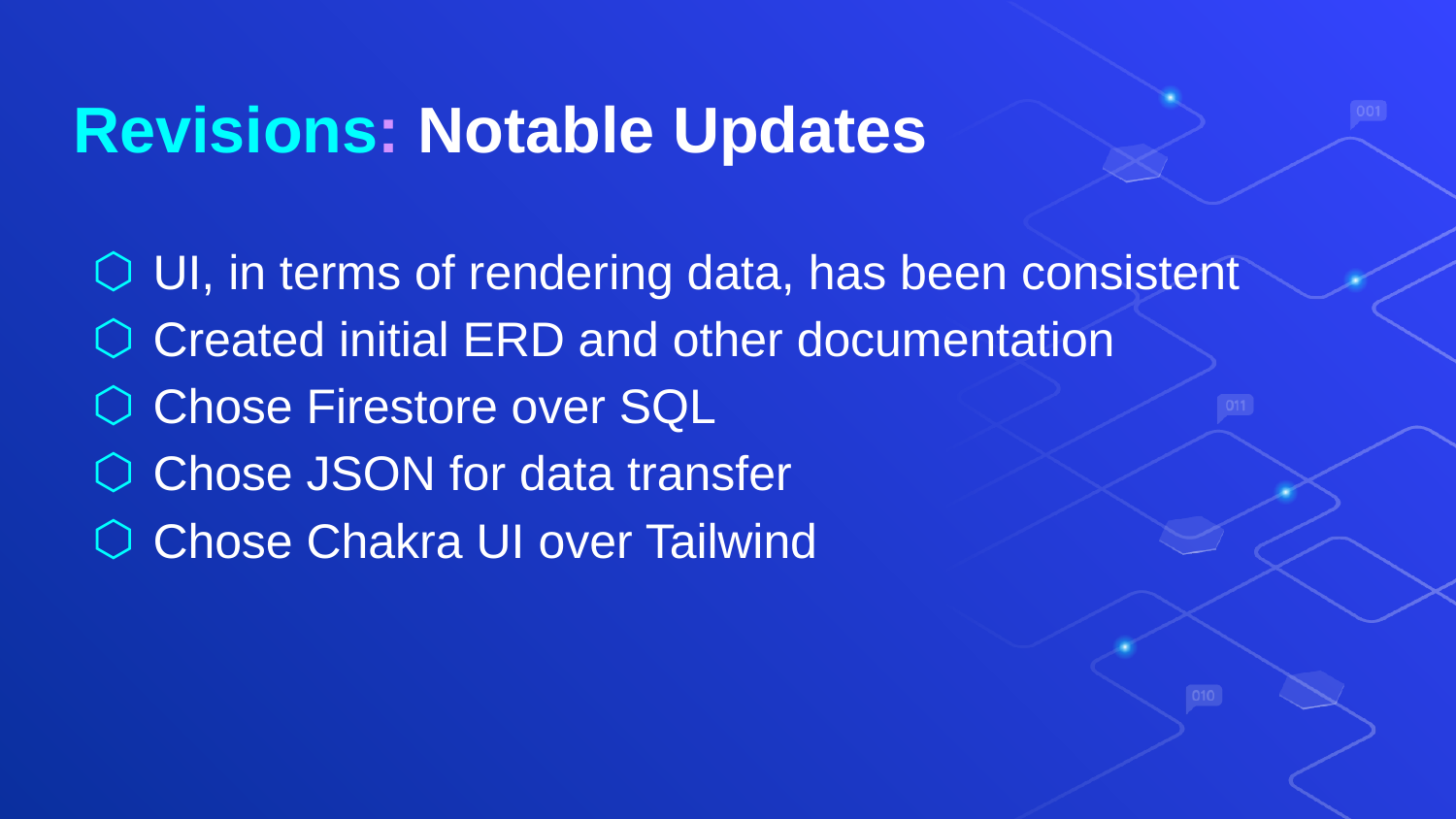

# Revisions: Notable Updates
UI, in terms of rendering data, has been consistent
Created initial ERD and other documentation
Chose Firestore over SQL
Chose JSON for data transfer
Chose Chakra UI over Tailwind